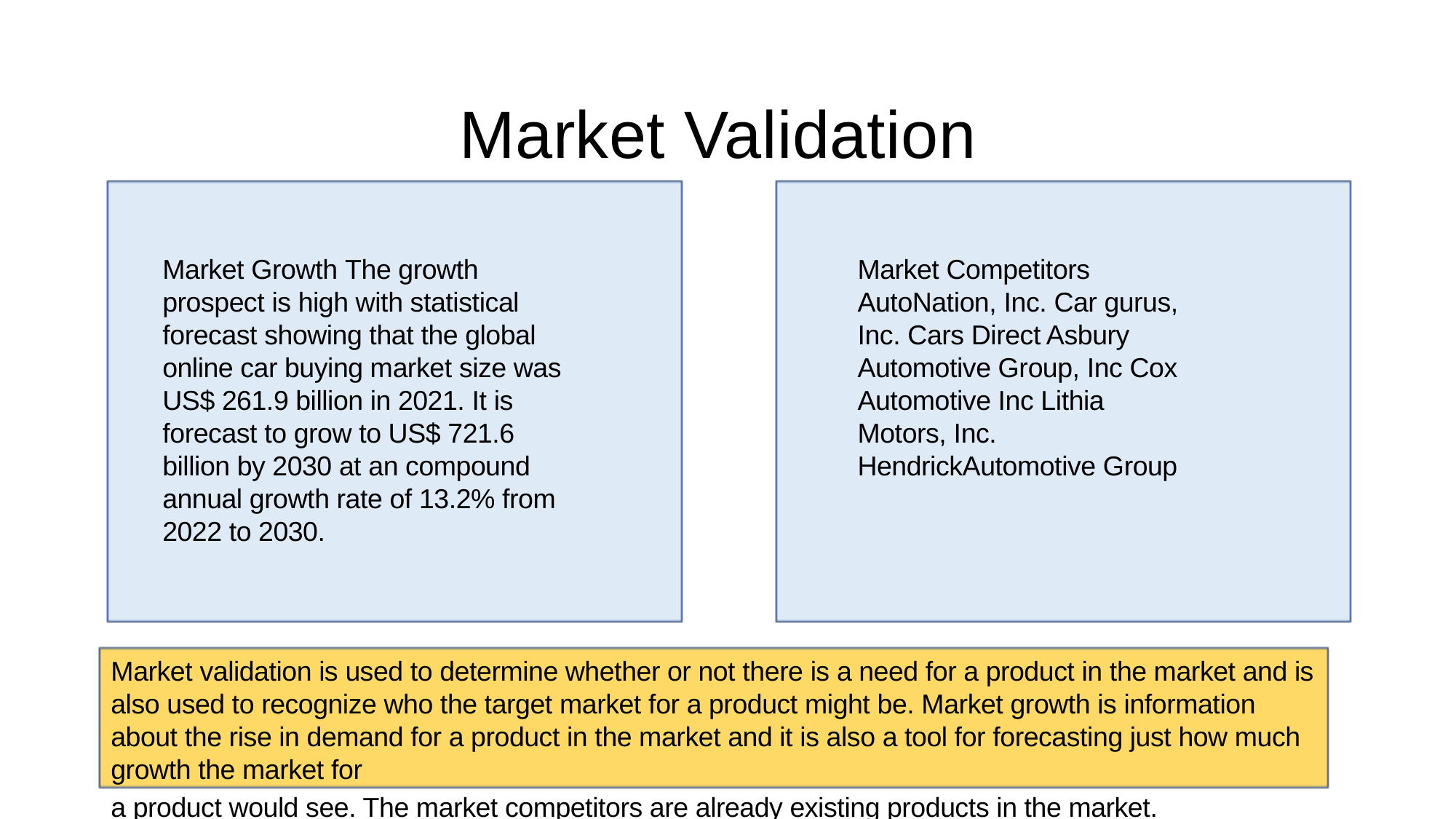

Market Validation

Market Growth The growth prospect is high with statistical forecast showing that the global online car buying market size was US$ 261.9 billion in 2021. It is forecast to grow to US$ 721.6 billion by 2030 at an compound annual growth rate of 13.2% from 2022 to 2030.
Market Competitors AutoNation, Inc. Car gurus, Inc. Cars Direct Asbury Automotive Group, Inc Cox Automotive Inc Lithia Motors, Inc. HendrickAutomotive Group

Market validation is used to determine whether or not there is a need for a product in the market and is also used to recognize who the target market for a product might be. Market growth is information about the rise in demand for a product in the market and it is also a tool for forecasting just how much growth the market for
a product would see. The market competitors are already existing products in the market.